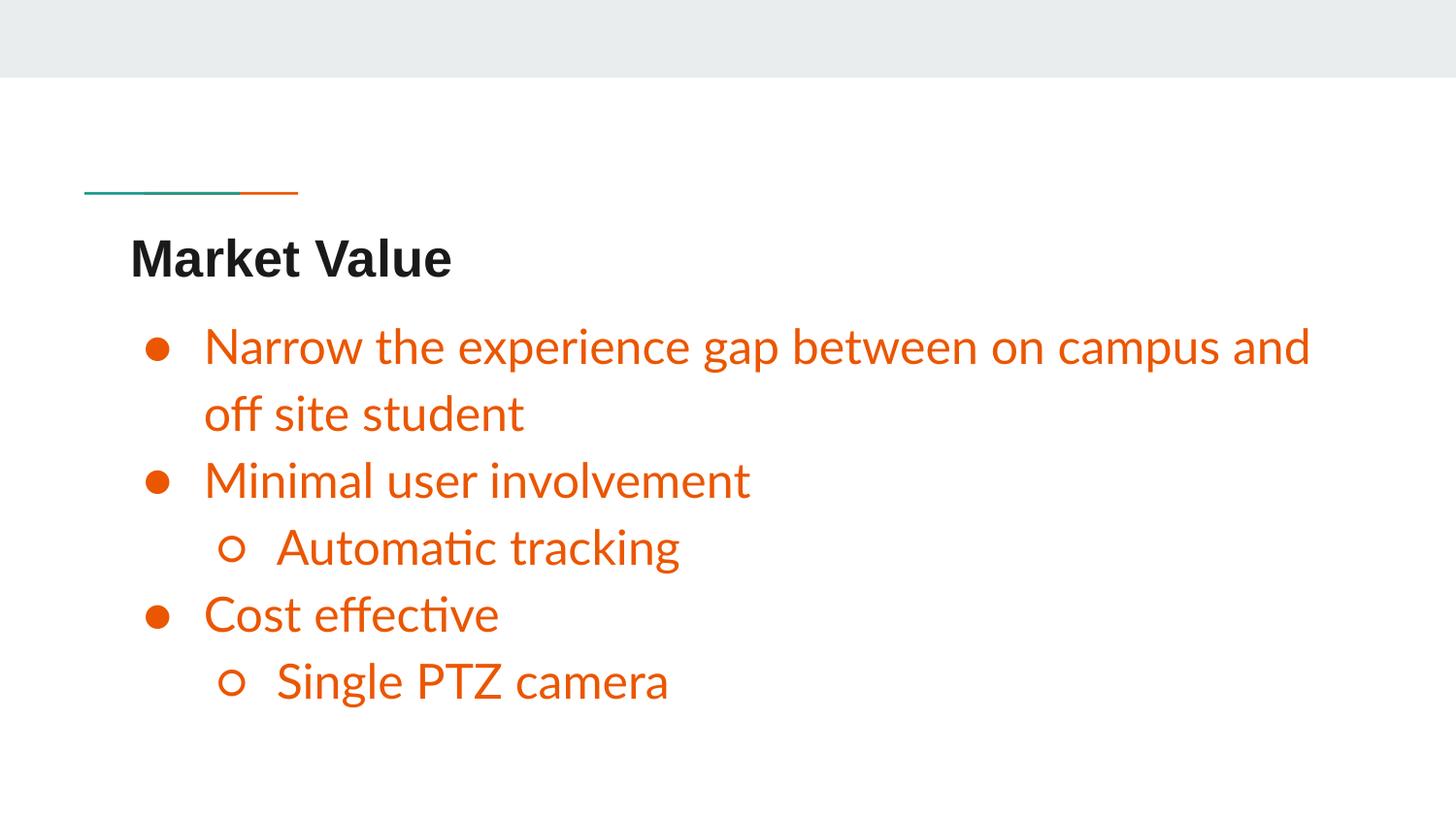

# Market Value
Narrow the experience gap between on campus and off site student
Minimal user involvement
Automatic tracking
Cost effective
Single PTZ camera